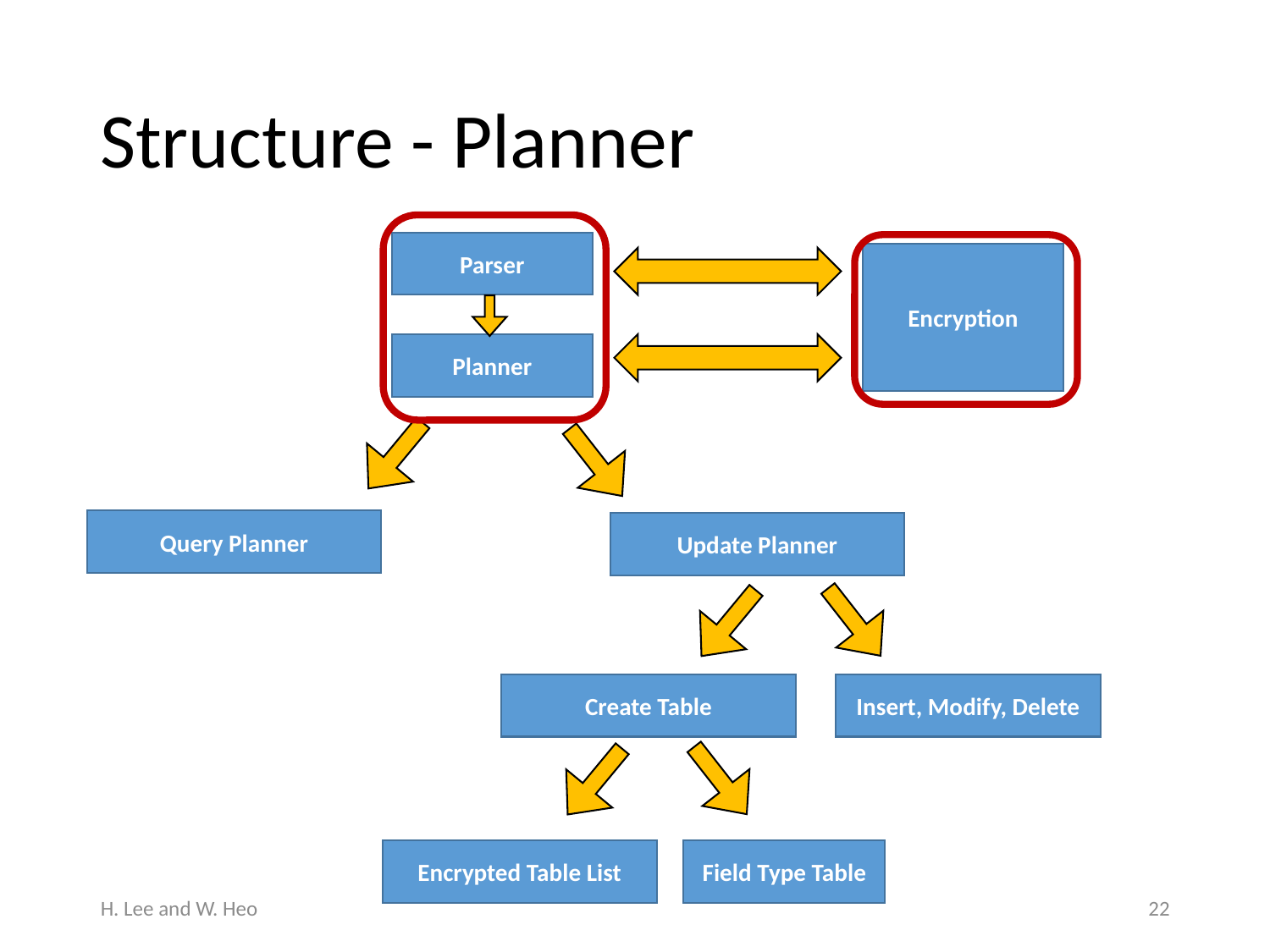

# Structure - Planner

Parser

Encryption

Planner

Query Planner
Update Planner

Create Table
Insert, Modify, Delete

Encrypted Table List
Field Type Table
H. Lee and W. Heo
22